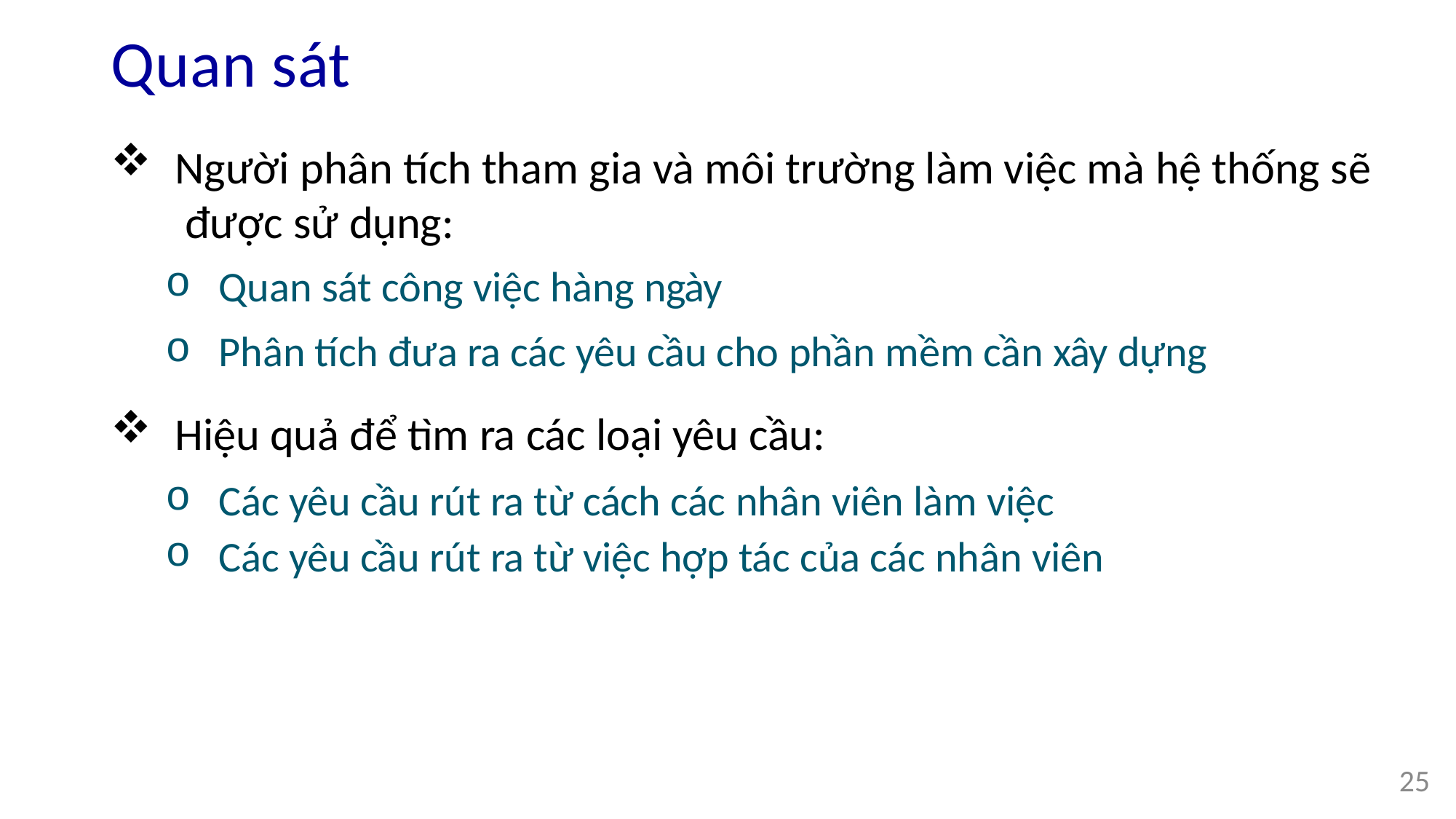

# Quan sát
Người phân tích tham gia và môi trường làm việc mà hệ thống sẽ  được sử dụng:
Quan sát công việc hàng ngày
Phân tích đưa ra các yêu cầu cho phần mềm cần xây dựng
Hiệu quả để tìm ra các loại yêu cầu:
Các yêu cầu rút ra từ cách các nhân viên làm việc
Các yêu cầu rút ra từ việc hợp tác của các nhân viên
25